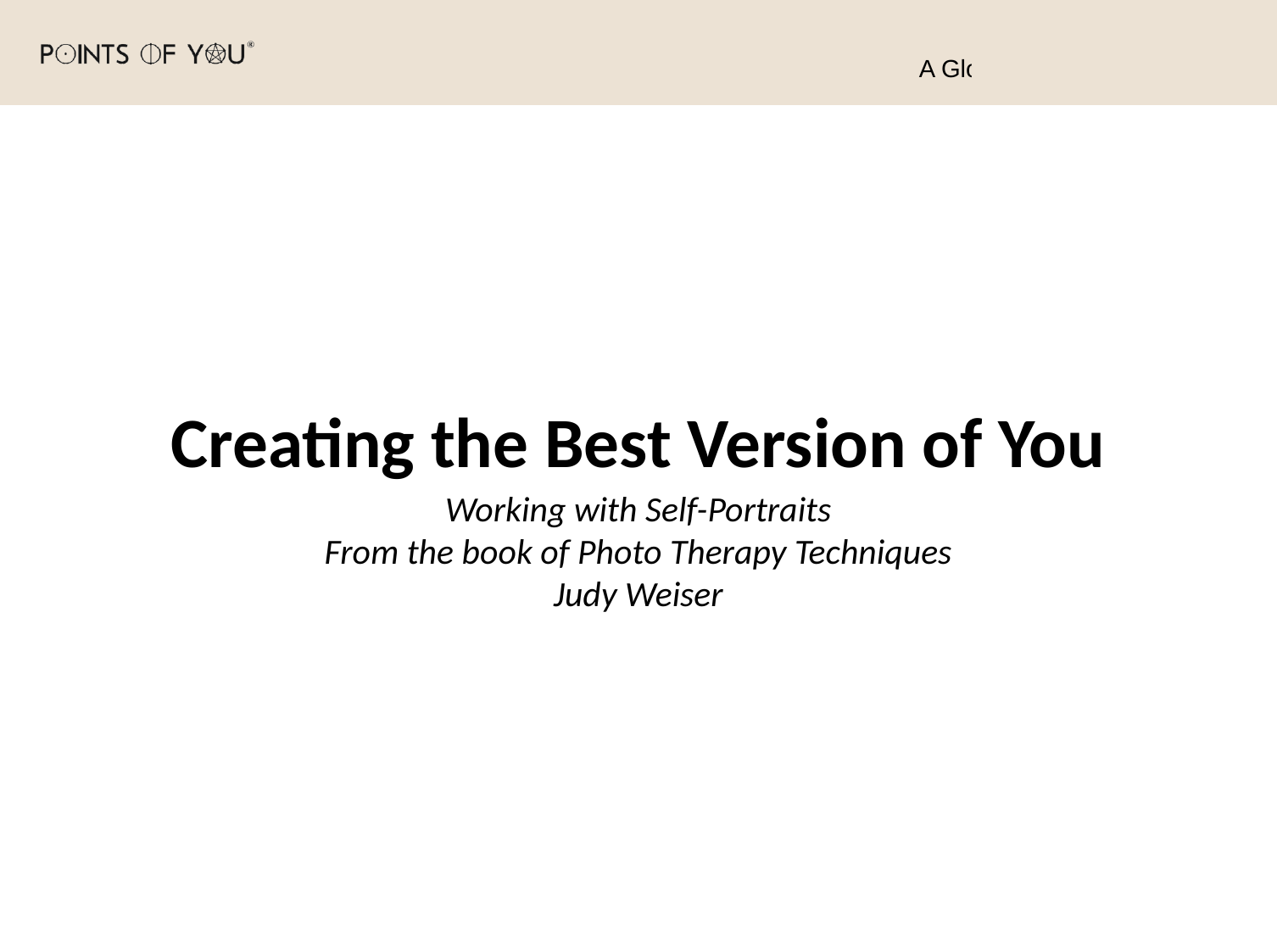

Creating the Best Version of You
Working with Self-Portraits
From the book of Photo Therapy Techniques
Judy Weiser